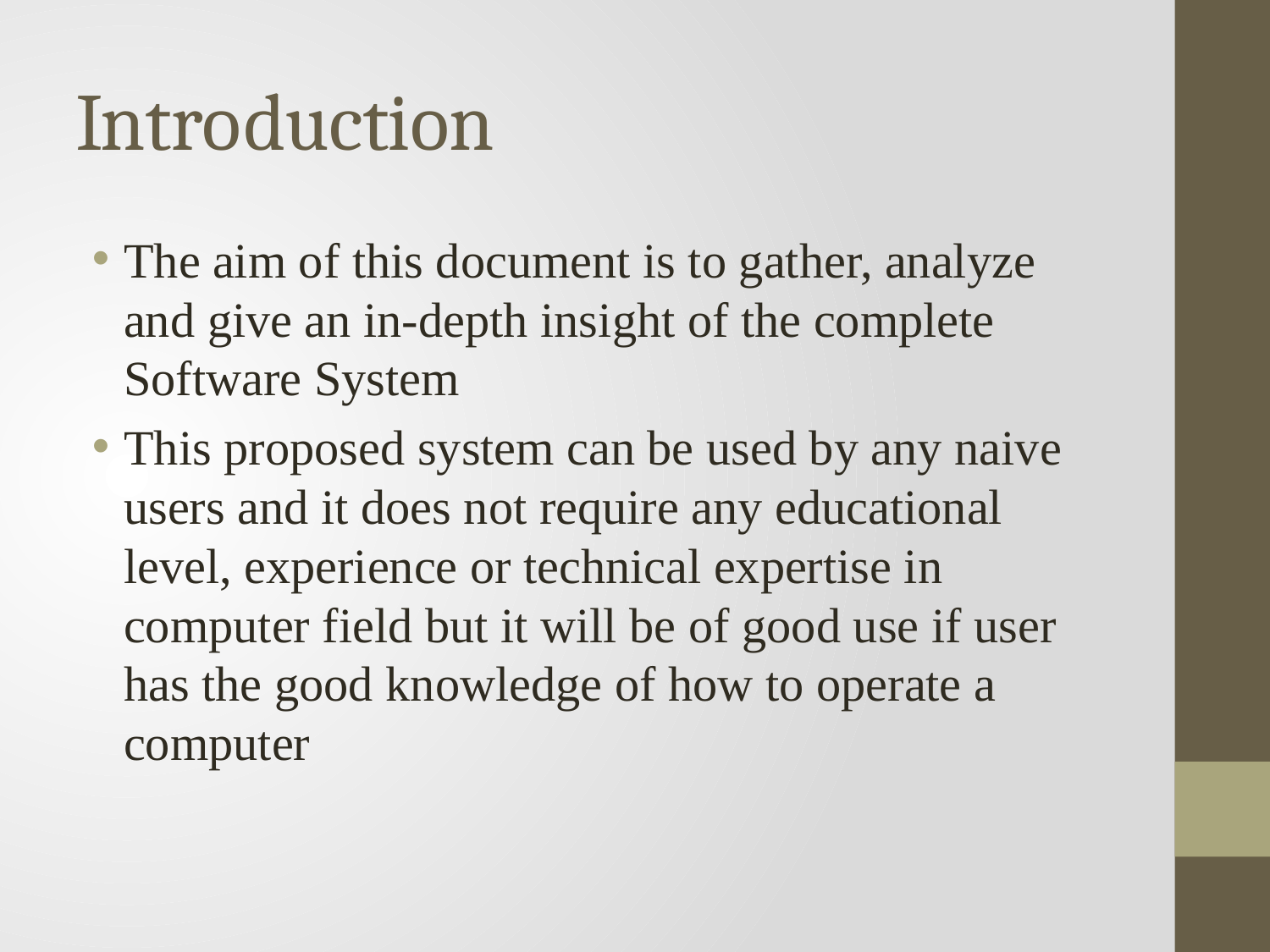

# Introduction
The aim of this document is to gather, analyze and give an in-depth insight of the complete Software System
This proposed system can be used by any naive users and it does not require any educational level, experience or technical expertise in computer field but it will be of good use if user has the good knowledge of how to operate a computer